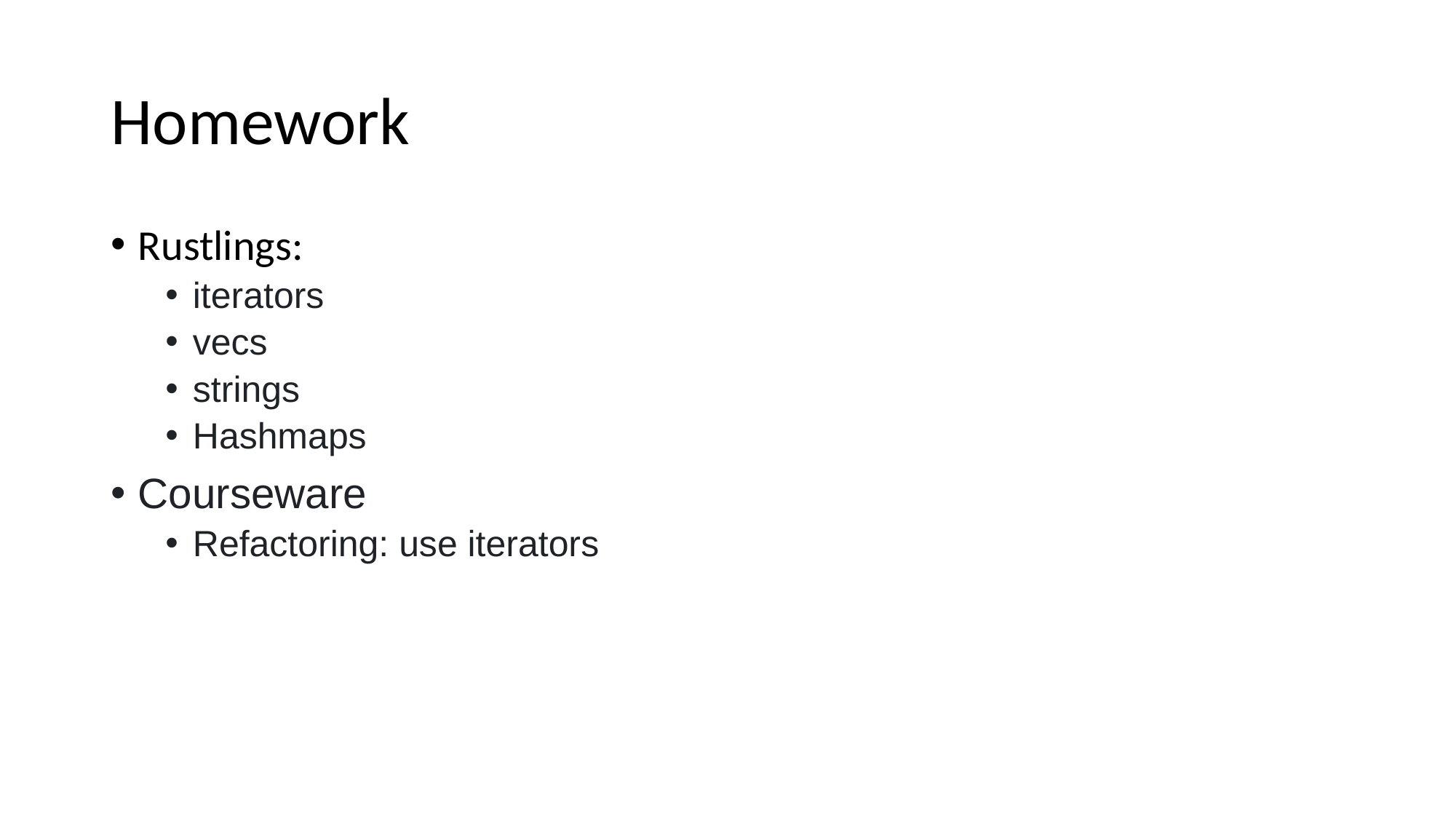

# Homework
Rustlings:
iterators
vecs
strings
Hashmaps
Courseware
Refactoring: use iterators